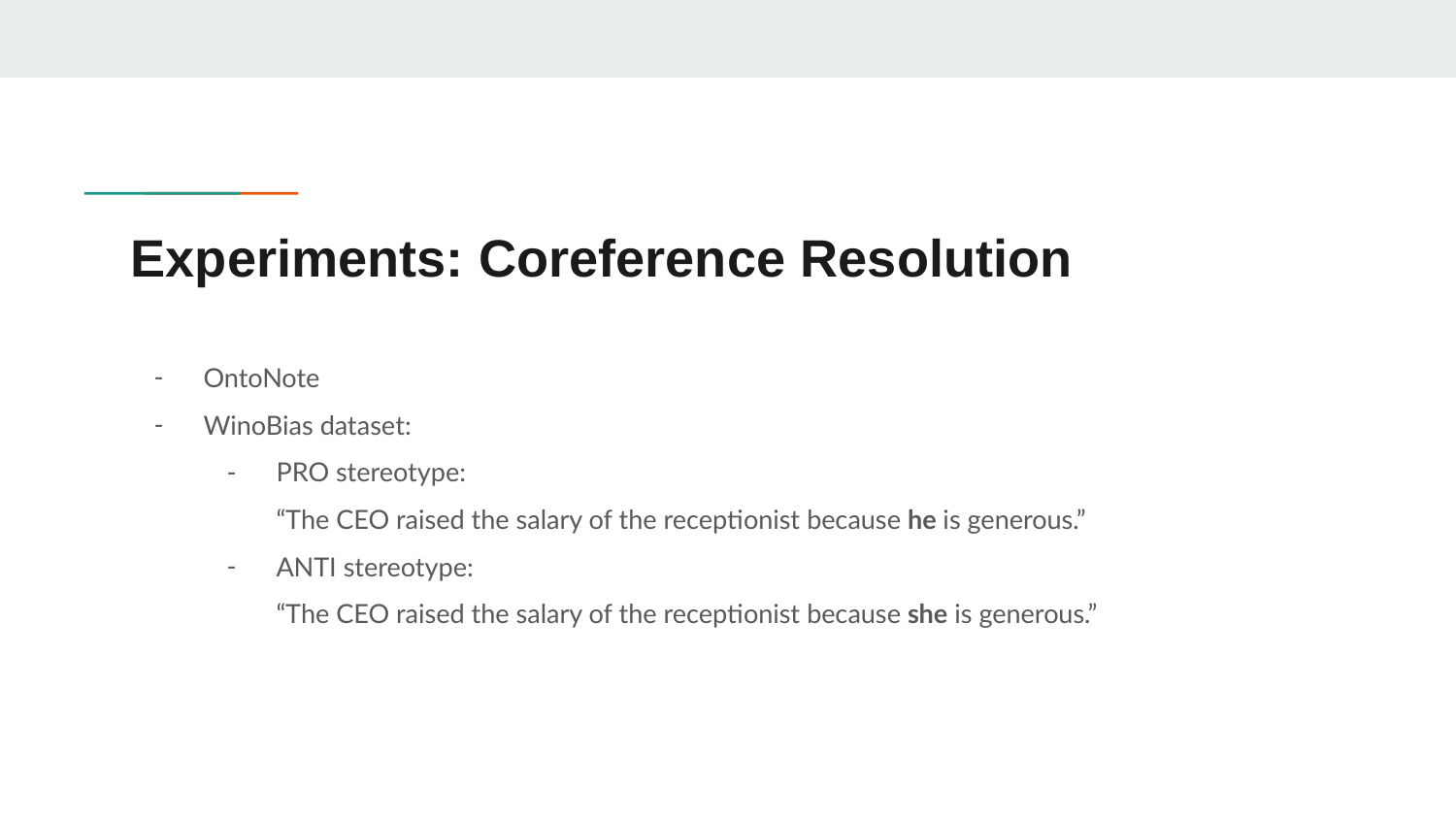

# Experiments: Coreference Resolution
OntoNote
WinoBias dataset:
PRO stereotype:
“The CEO raised the salary of the receptionist because he is generous.”
ANTI stereotype:
“The CEO raised the salary of the receptionist because she is generous.”